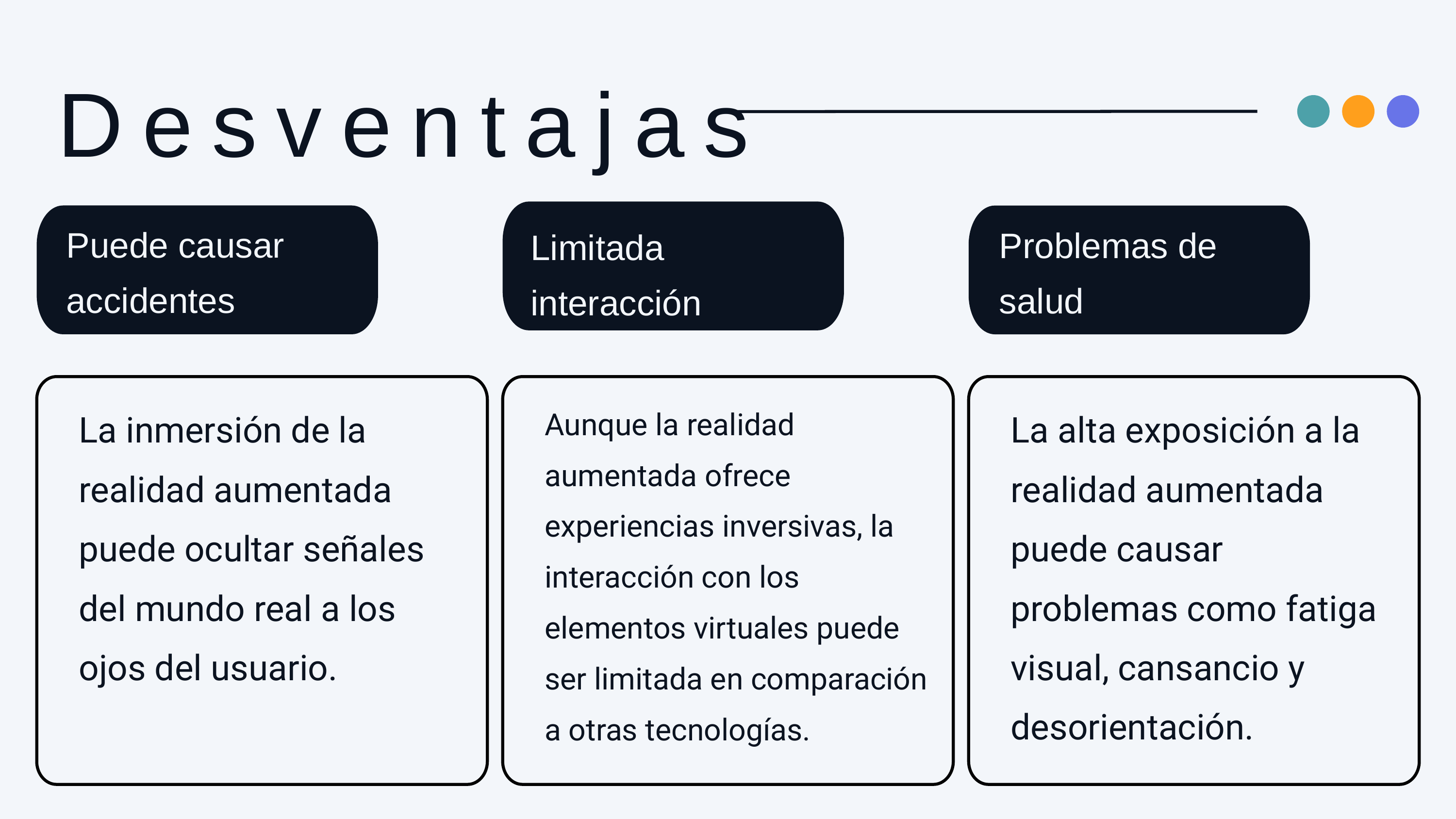

D e s v e n t a j a s

Puede causar accidentes
Problemas de salud
Limitada interacción

La inmersión de la realidad aumentada puede ocultar señales del mundo real a los ojos del usuario.
Aunque la realidad aumentada ofrece experiencias inversivas, la interacción con los elementos virtuales puede ser limitada en comparación a otras tecnologías.
La alta exposición a la realidad aumentada puede causar problemas como fatiga visual, cansancio y desorientación.